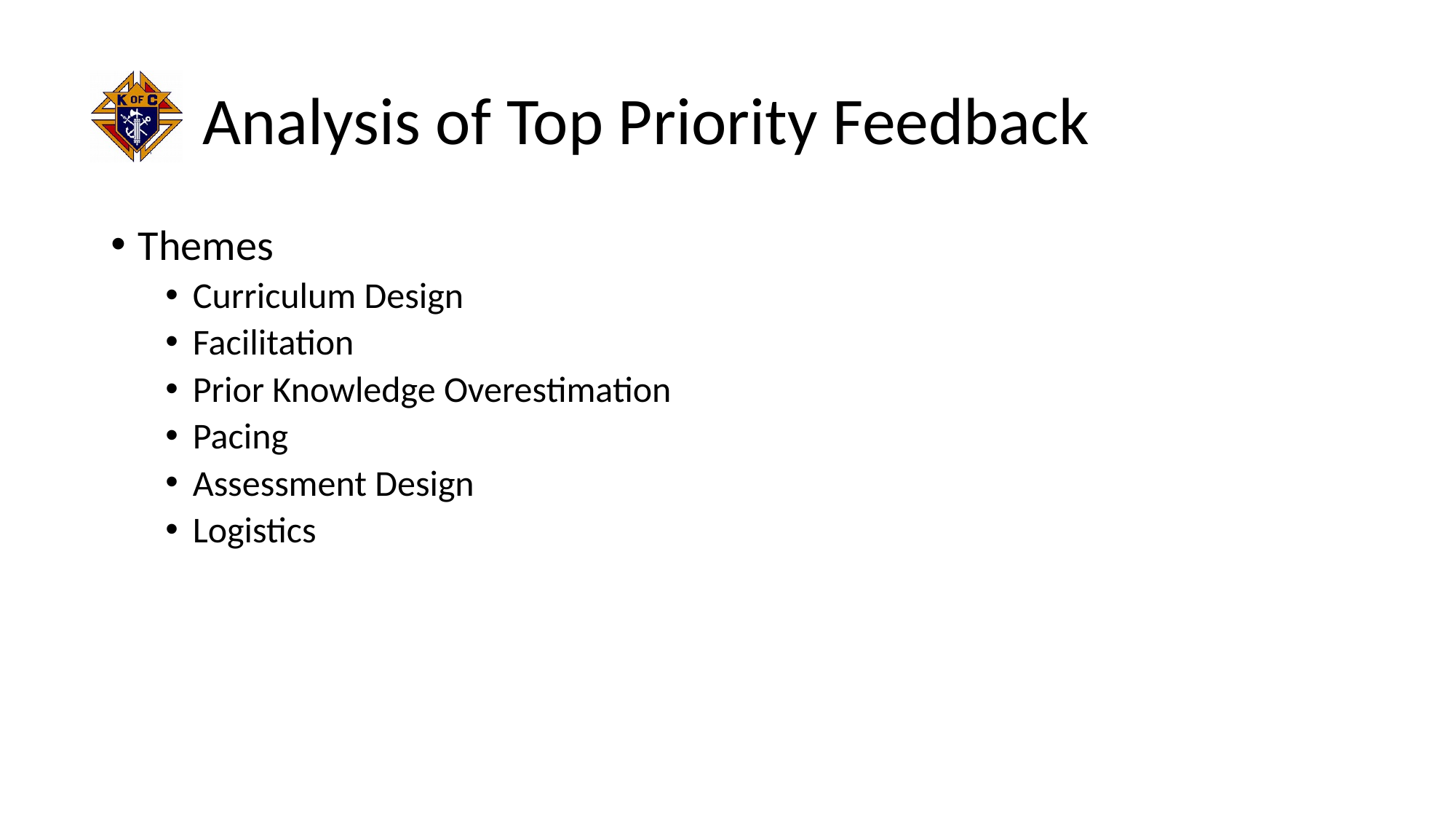

# Analysis of Top Priority Feedback
Themes
Curriculum Design
Facilitation
Prior Knowledge Overestimation
Pacing
Assessment Design
Logistics